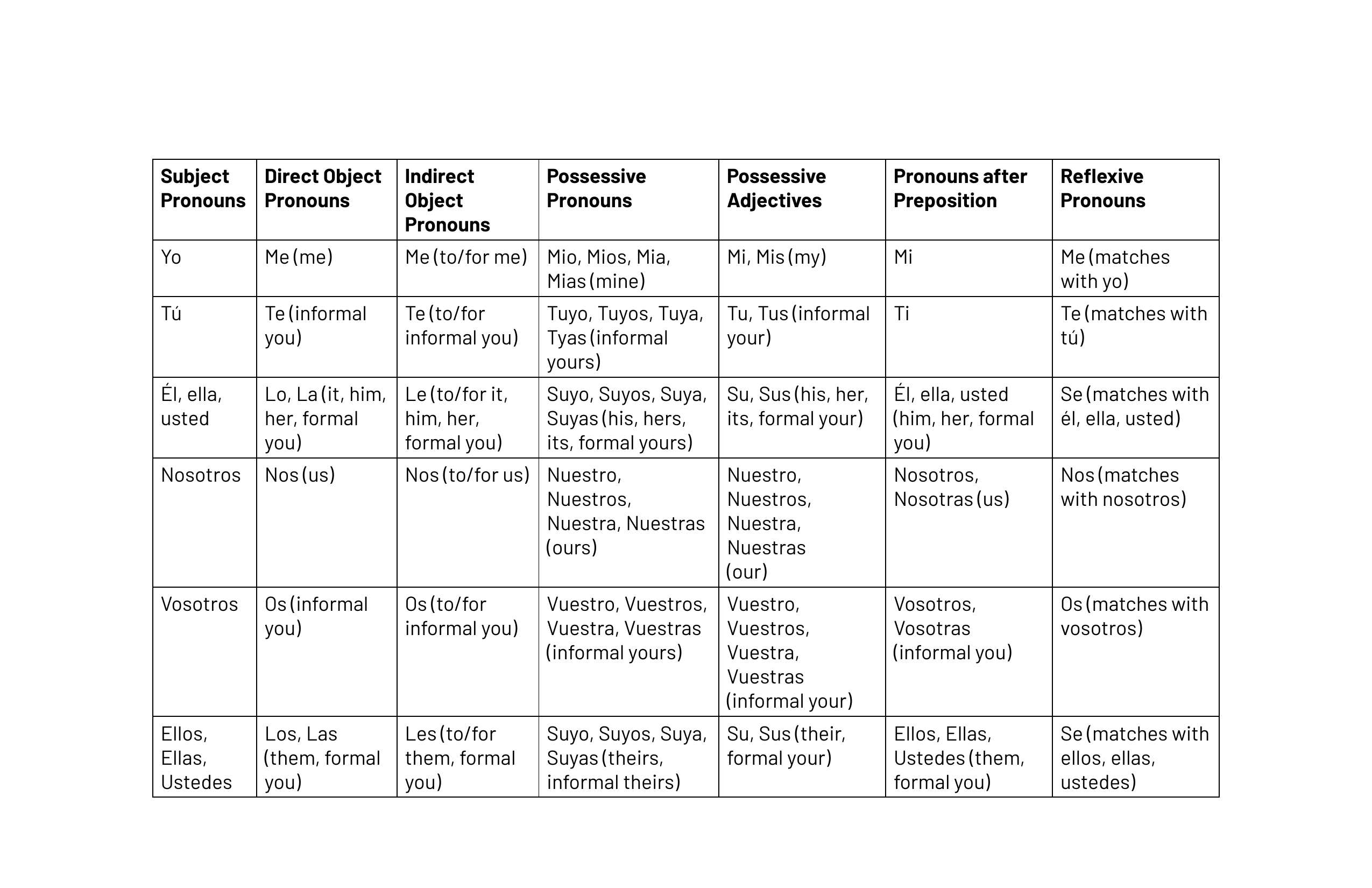

| Subject Pronouns | Direct Object Pronouns | Indirect Object Pronouns | Possessive Pronouns | Possessive Adjectives | Pronouns after Preposition | Reflexive Pronouns |
| --- | --- | --- | --- | --- | --- | --- |
| Yo | Me (me) | Me (to/for me) | Mio, Mios, Mia, Mias (mine) | Mi, Mis (my) | Mi | Me (matches with yo) |
| Tú | Te (informal you) | Te (to/for informal you) | Tuyo, Tuyos, Tuya, Tyas (informal yours) | Tu, Tus (informal your) | Ti | Te (matches with tú) |
| Él, ella, usted | Lo, La (it, him, her, formal you) | Le (to/for it, him, her, formal you) | Suyo, Suyos, Suya, Suyas (his, hers, its, formal yours) | Su, Sus (his, her, its, formal your) | Él, ella, usted (him, her, formal you) | Se (matches with él, ella, usted) |
| Nosotros | Nos (us) | Nos (to/for us) | Nuestro, Nuestros, Nuestra, Nuestras (ours) | Nuestro, Nuestros, Nuestra, Nuestras (our) | Nosotros, Nosotras (us) | Nos (matches with nosotros) |
| Vosotros | Os (informal you) | Os (to/for informal you) | Vuestro, Vuestros, Vuestra, Vuestras (informal yours) | Vuestro, Vuestros, Vuestra, Vuestras (informal your) | Vosotros, Vosotras (informal you) | Os (matches with vosotros) |
| Ellos, Ellas, Ustedes | Los, Las (them, formal you) | Les (to/for them, formal you) | Suyo, Suyos, Suya, Suyas (theirs, informal theirs) | Su, Sus (their, formal your) | Ellos, Ellas, Ustedes (them, formal you) | Se (matches with ellos, ellas, ustedes) |